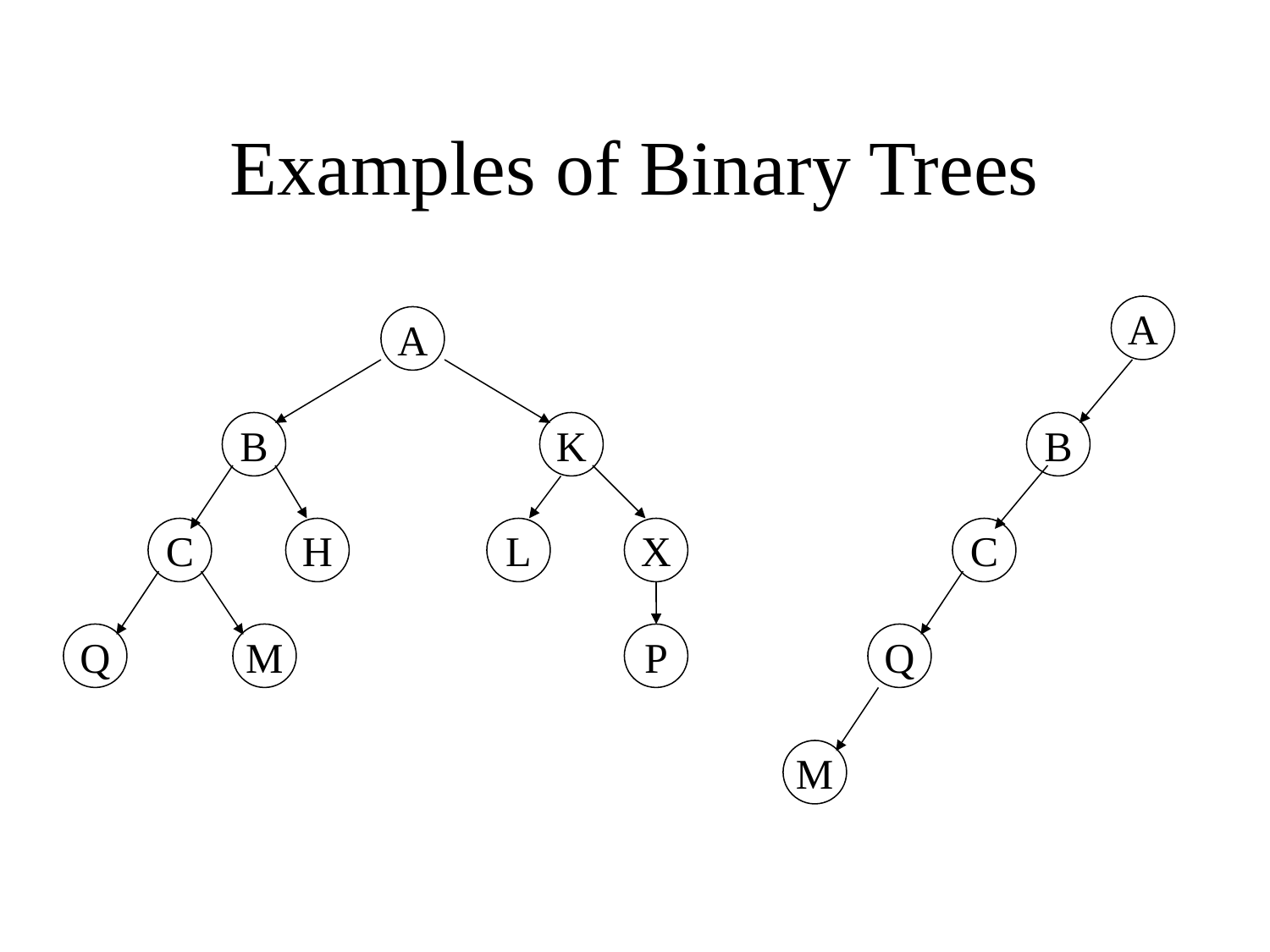

# Examples of Binary Trees
A

B

C

Q

M
A

B
K

C
H
L
X

Q
M
P